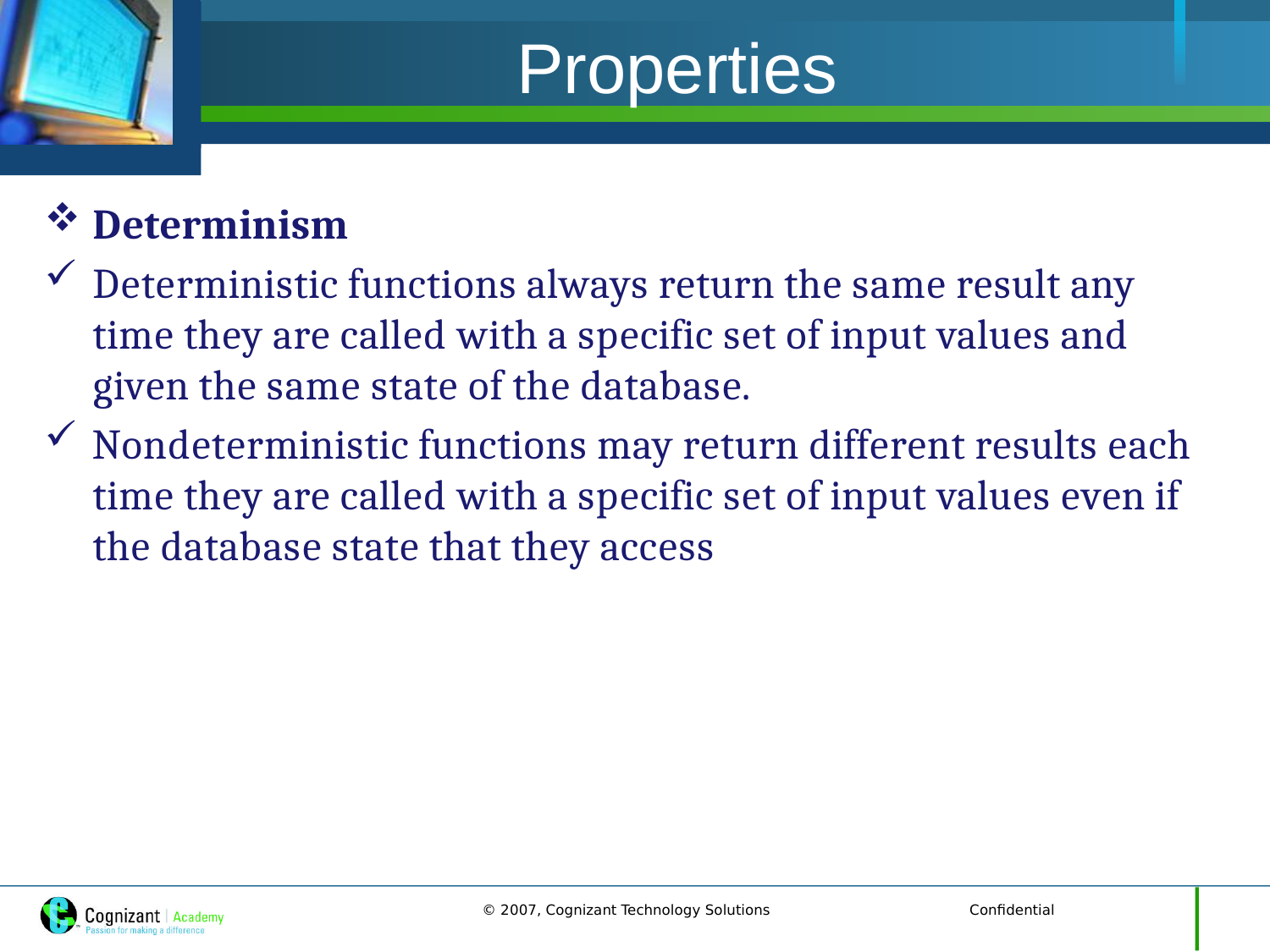

# Properties
Determinism
Deterministic functions always return the same result any time they are called with a specific set of input values and given the same state of the database.
Nondeterministic functions may return different results each time they are called with a specific set of input values even if the database state that they access